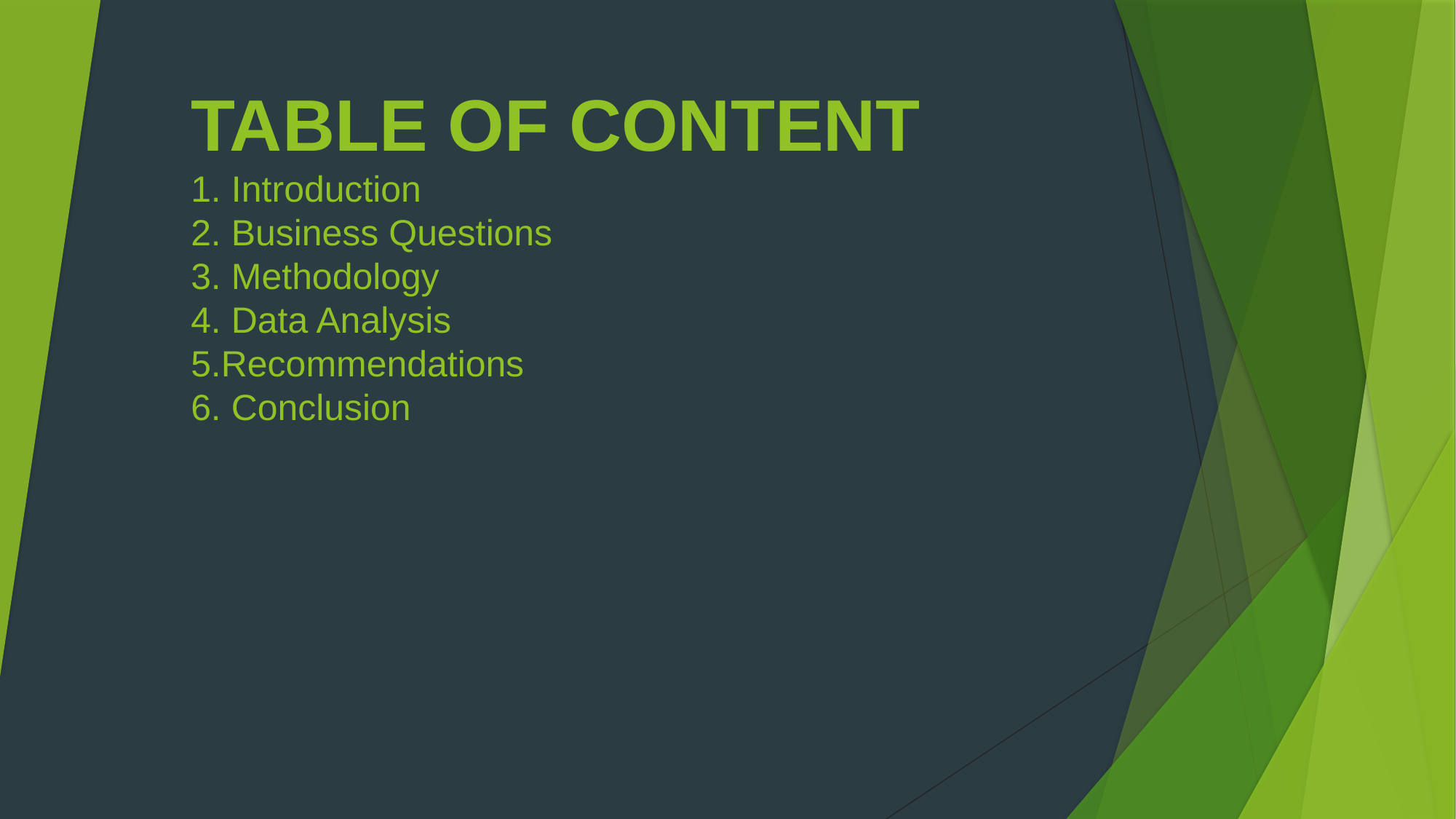

# TABLE OF CONTENT 1. Introduction 2. Business Questions 3. Methodology 4. Data Analysis 5.Recommendations 6. Conclusion